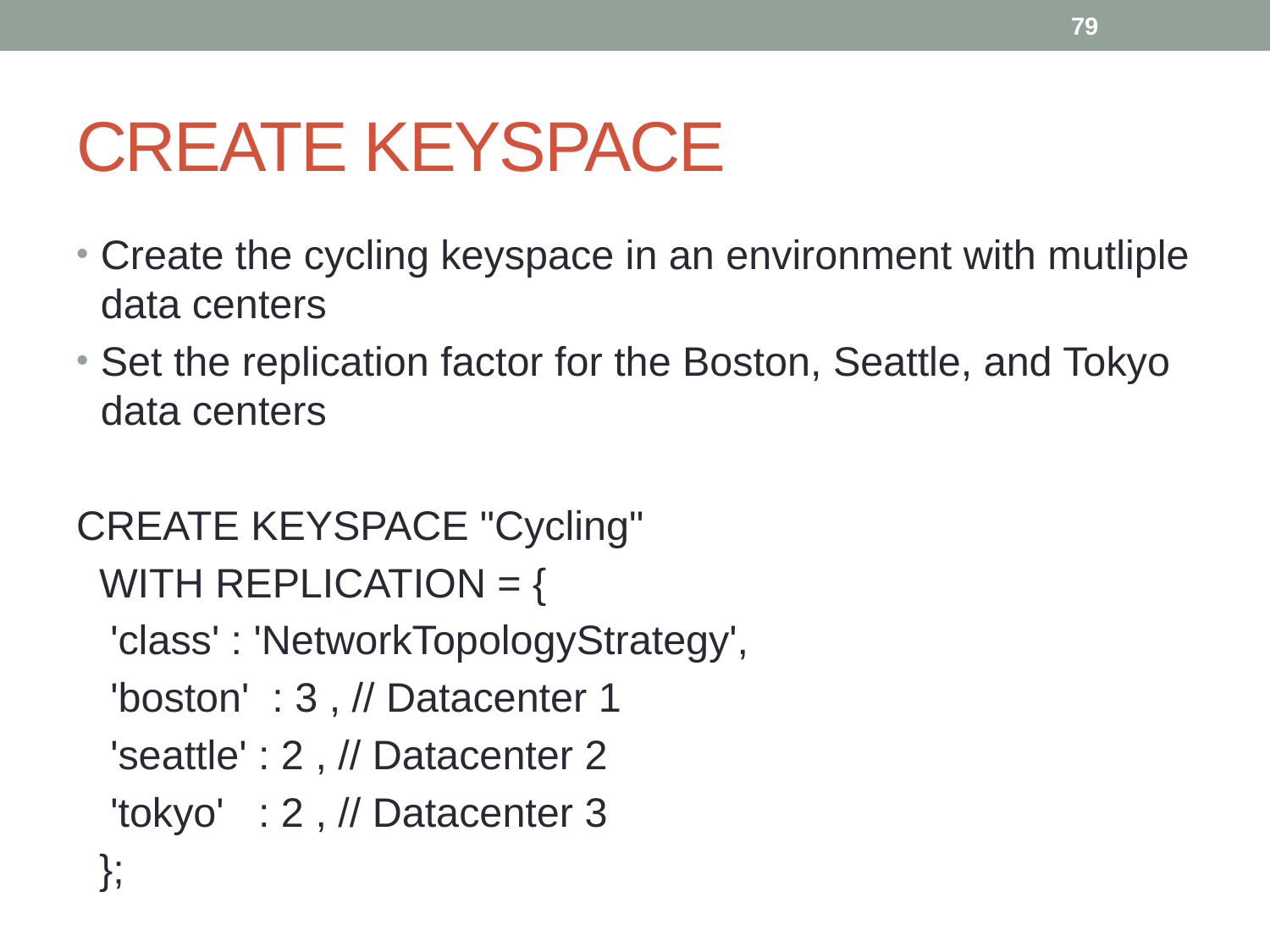

79
# CREATE KEYSPACE
Create the cycling keyspace in an environment with mutliple data centers
Set the replication factor for the Boston, Seattle, and Tokyo data centers

CREATE KEYSPACE "Cycling"
  WITH REPLICATION = {
   'class' : 'NetworkTopologyStrategy',
   'boston'  : 3 , // Datacenter 1
   'seattle' : 2 , // Datacenter 2
   'tokyo'   : 2 , // Datacenter 3
  };